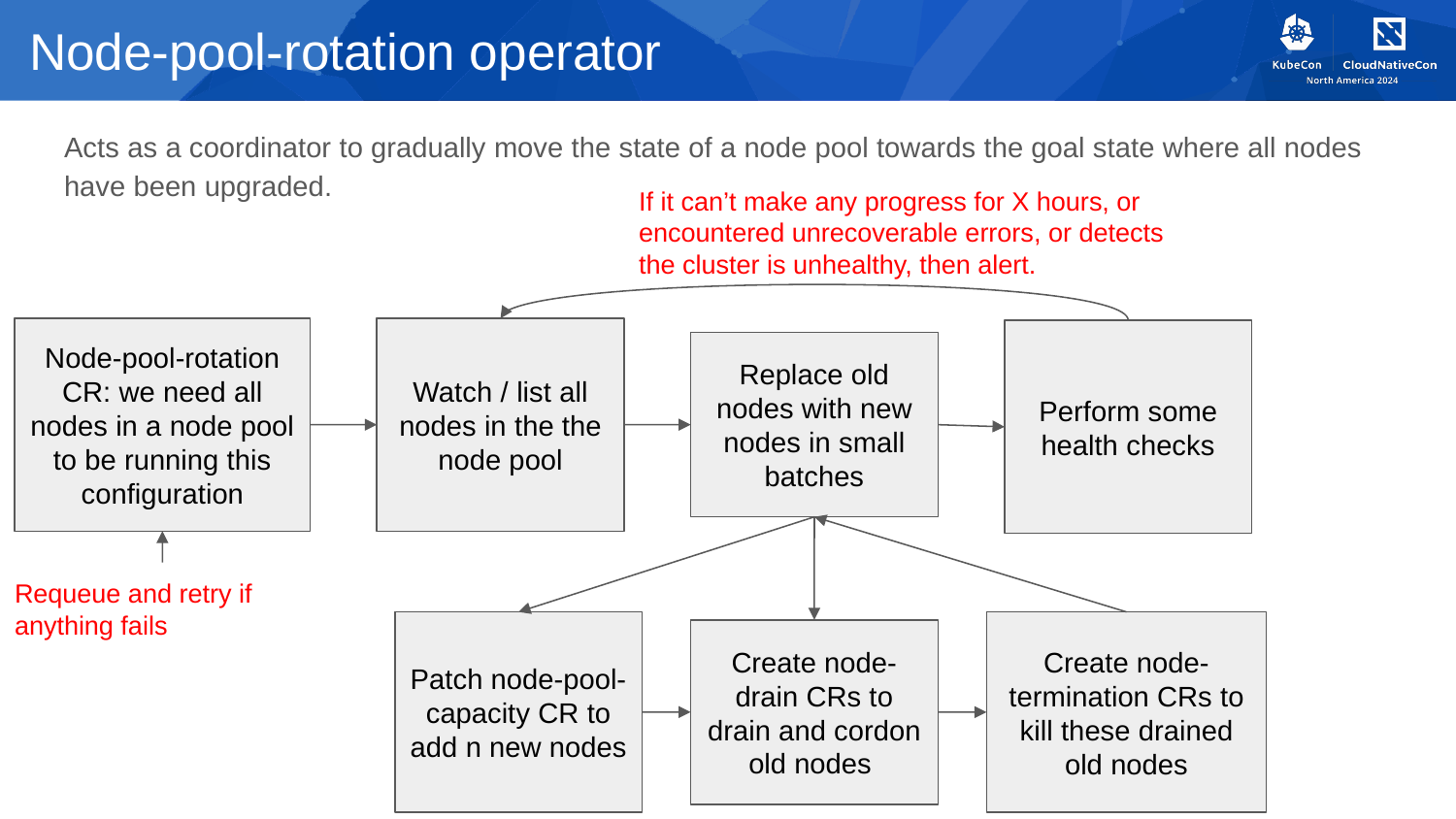

# Node-pool-rotation operator
Acts as a coordinator to gradually move the state of a node pool towards the goal state where all nodes have been upgraded.
If it can’t make any progress for X hours, or encountered unrecoverable errors, or detects the cluster is unhealthy, then alert.
Node-pool-rotation CR: we need all nodes in a node pool to be running this configuration
Watch / list all nodes in the the node pool
Perform some health checks
Replace old nodes with new nodes in small batches
Requeue and retry if anything fails
Patch node-pool-capacity CR to add n new nodes
Create node-termination CRs to kill these drained old nodes
Create node-drain CRs to drain and cordon old nodes